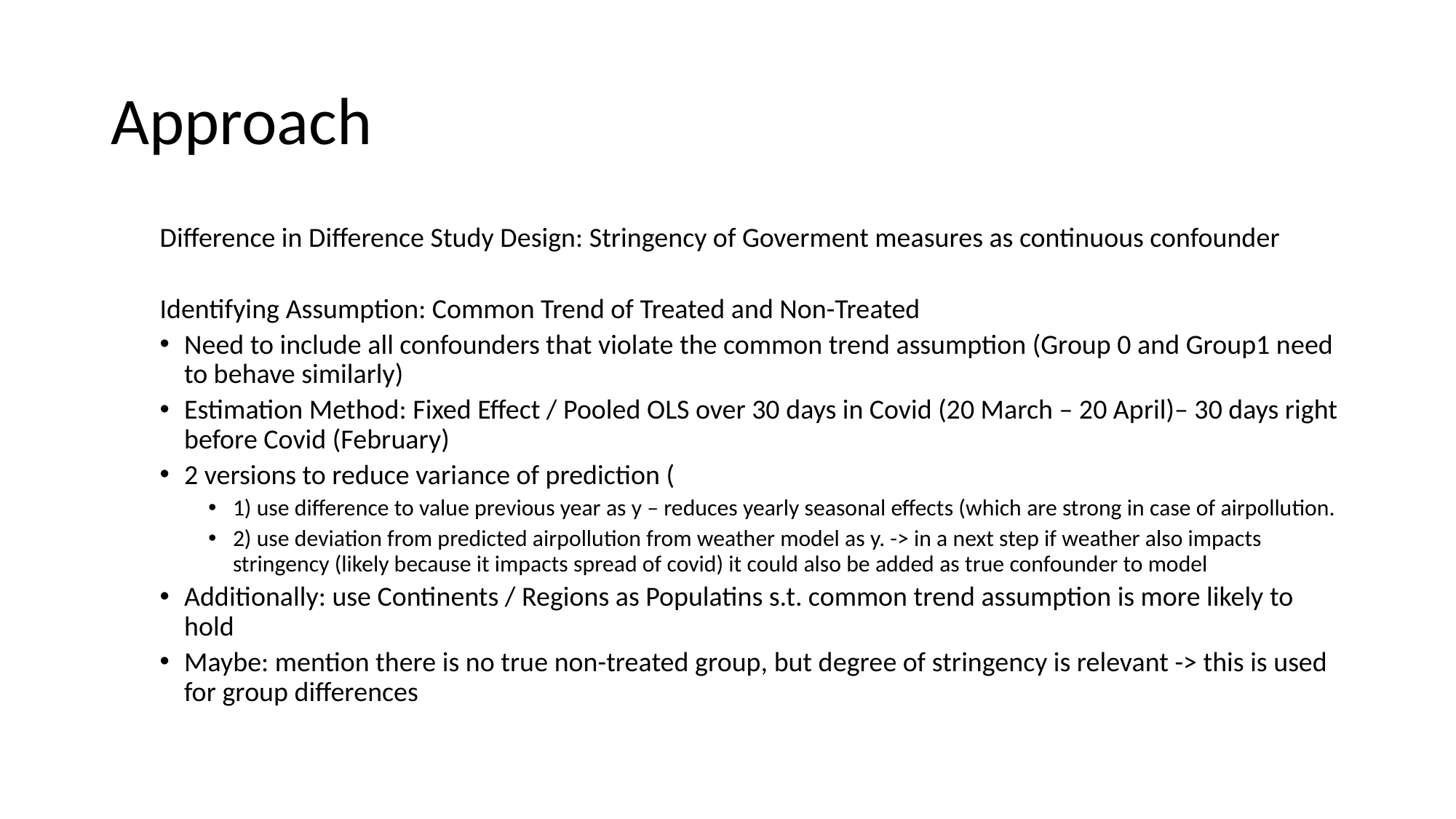

# Approach
Difference in Difference Study Design: Stringency of Goverment measures as continuous confounder

Identifying Assumption: Common Trend of Treated and Non-Treated
Need to include all confounders that violate the common trend assumption (Group 0 and Group1 need to behave similarly)
Estimation Method: Fixed Effect / Pooled OLS over 30 days in Covid (20 March – 20 April)– 30 days right before Covid (February)
2 versions to reduce variance of prediction (
1) use difference to value previous year as y – reduces yearly seasonal effects (which are strong in case of airpollution.
2) use deviation from predicted airpollution from weather model as y. -> in a next step if weather also impacts stringency (likely because it impacts spread of covid) it could also be added as true confounder to model
Additionally: use Continents / Regions as Populatins s.t. common trend assumption is more likely to hold
Maybe: mention there is no true non-treated group, but degree of stringency is relevant -> this is used for group differences